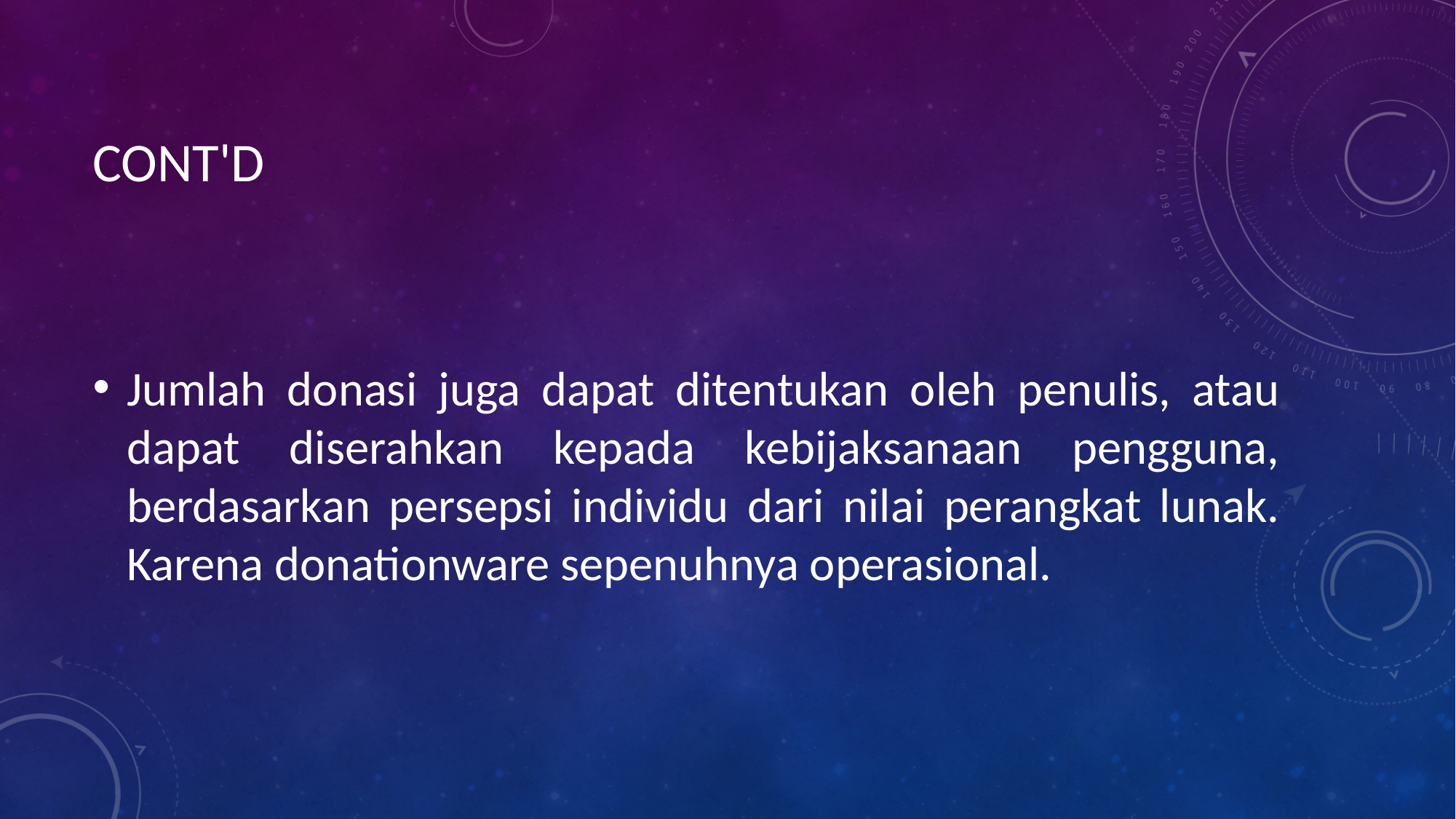

# Cont'd
Jumlah donasi juga dapat ditentukan oleh penulis, atau dapat diserahkan kepada kebijaksanaan pengguna, berdasarkan persepsi individu dari nilai perangkat lunak. Karena donationware sepenuhnya operasional.